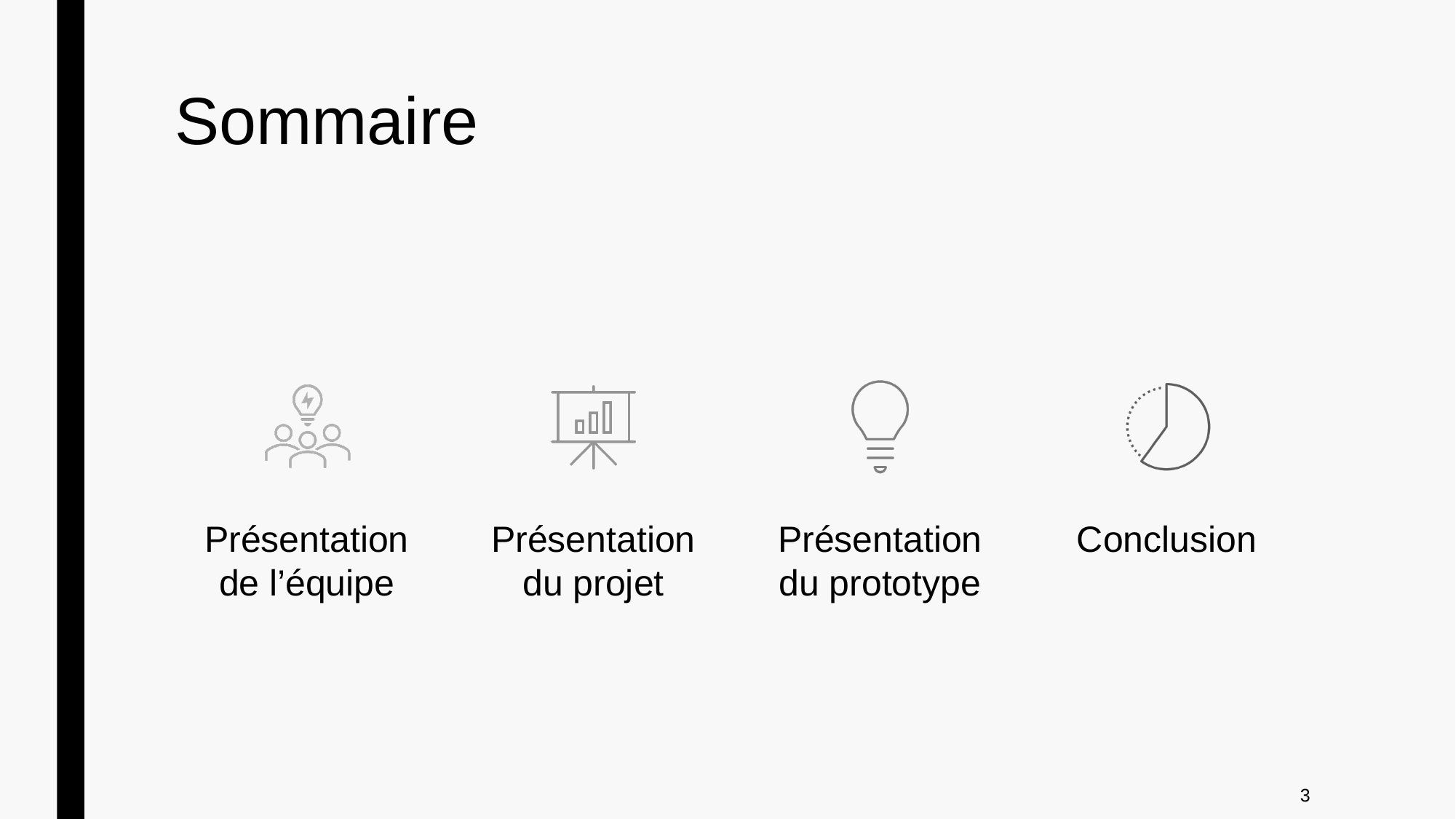

# Sommaire
Présentation de l’équipe
Présentation du projet
Présentation du prototype
Conclusion
3